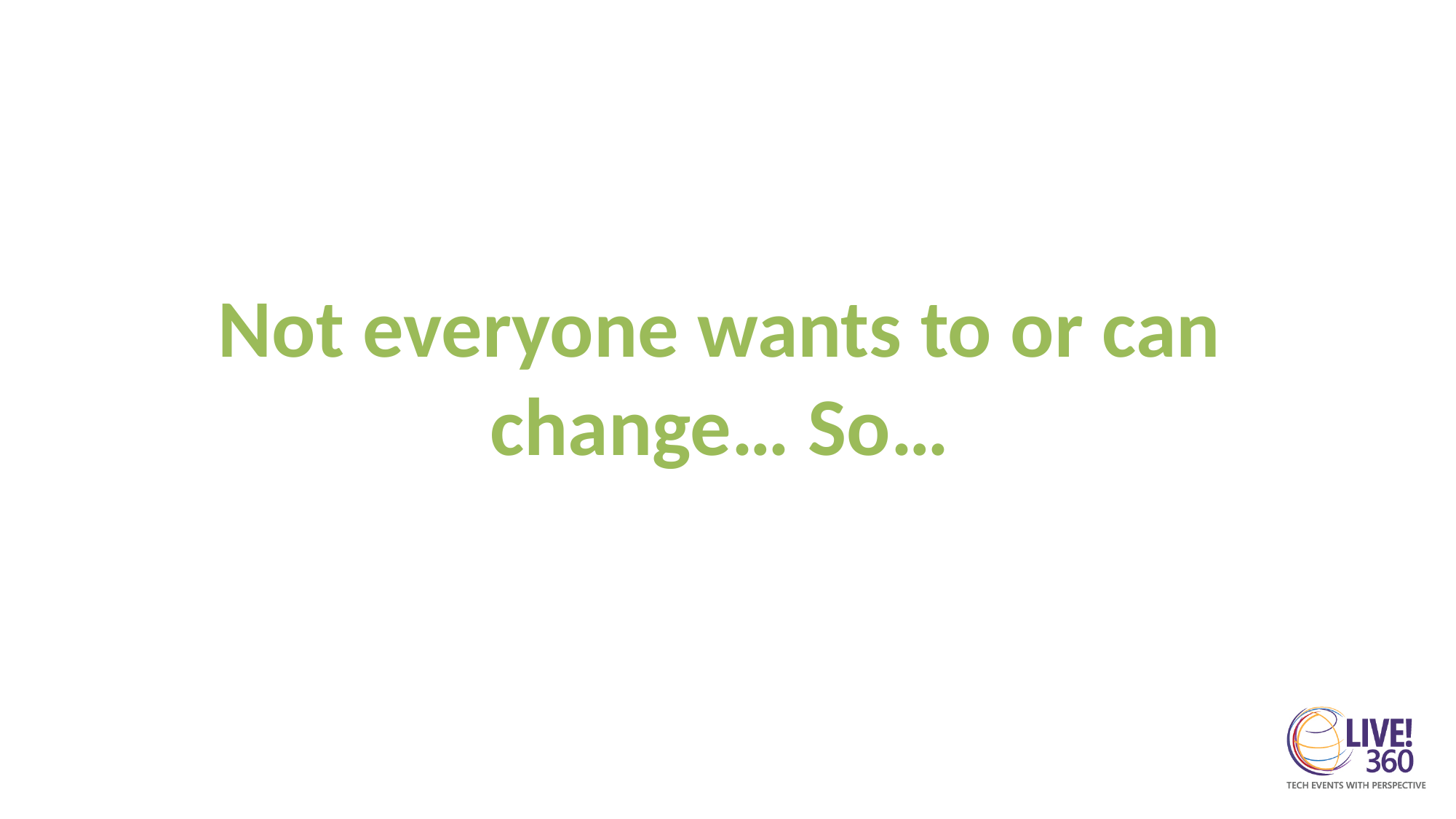

Not everyone wants to or can change… So…